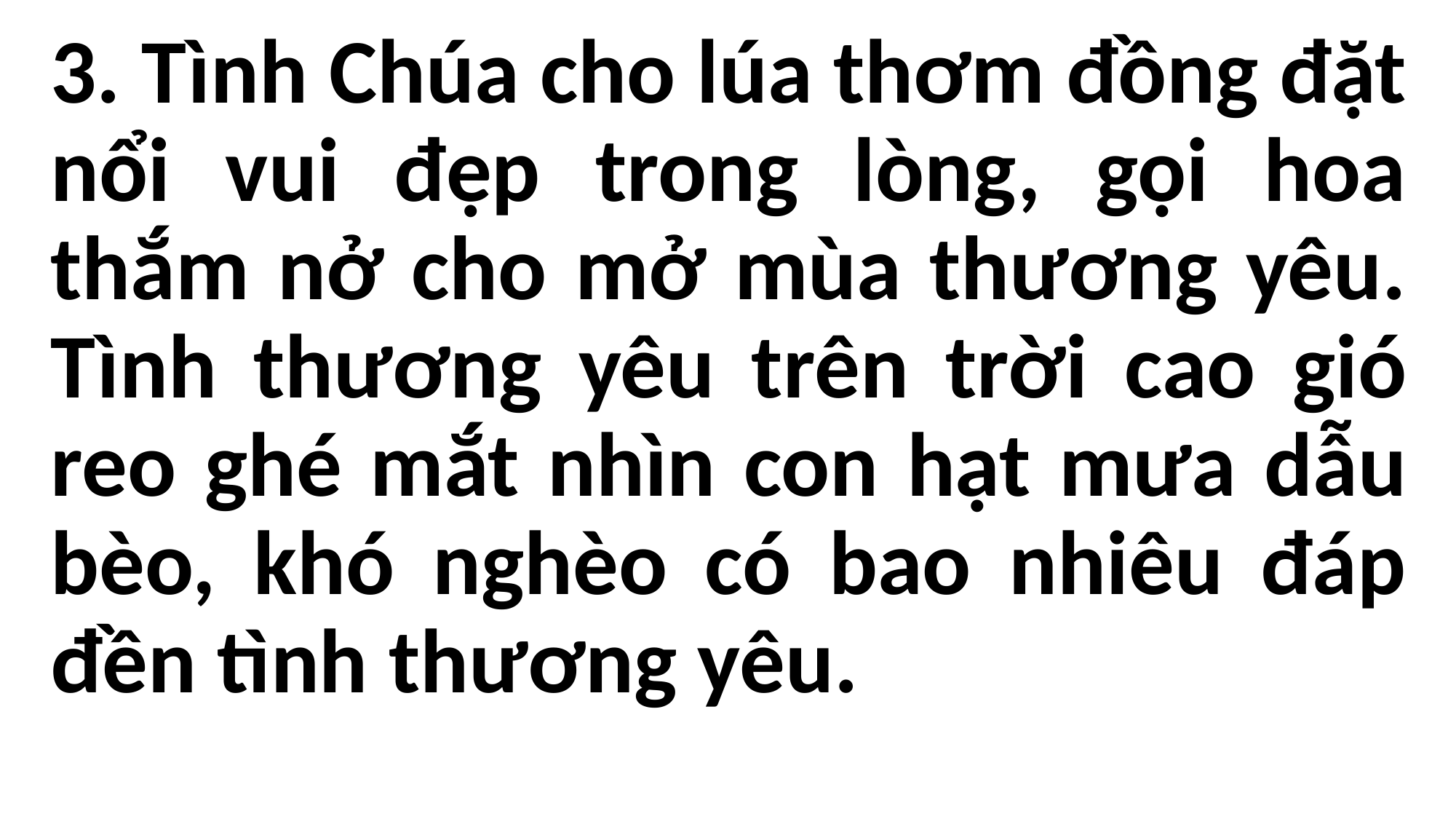

3. Tình Chúa cho lúa thơm đồng đặt nổi vui đẹp trong lòng, gọi hoa thắm nở cho mở mùa thương yêu. Tình thương yêu trên trời cao gió reo ghé mắt nhìn con hạt mưa dẫu bèo, khó nghèo có bao nhiêu đáp đền tình thương yêu.